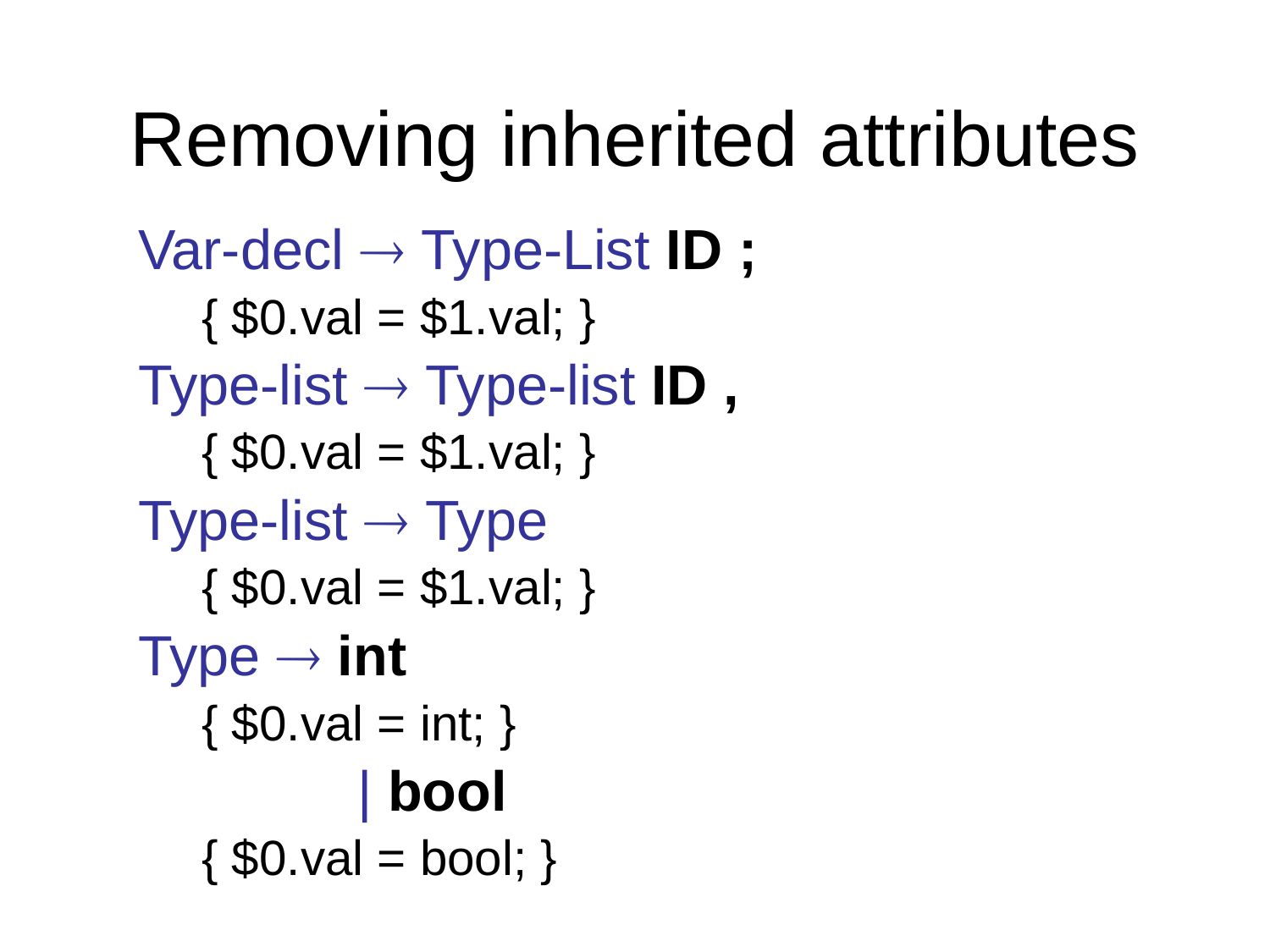

# Removing inherited attributes
Var-decl → Type-List ID ;
{ $0.val = $1.val; }
Type-list → Type-list ID ,
{ $0.val = $1.val; }
Type-list → Type
{ $0.val = $1.val; }
Type → int
{ $0.val = int; }
              | bool
{ $0.val = bool; }